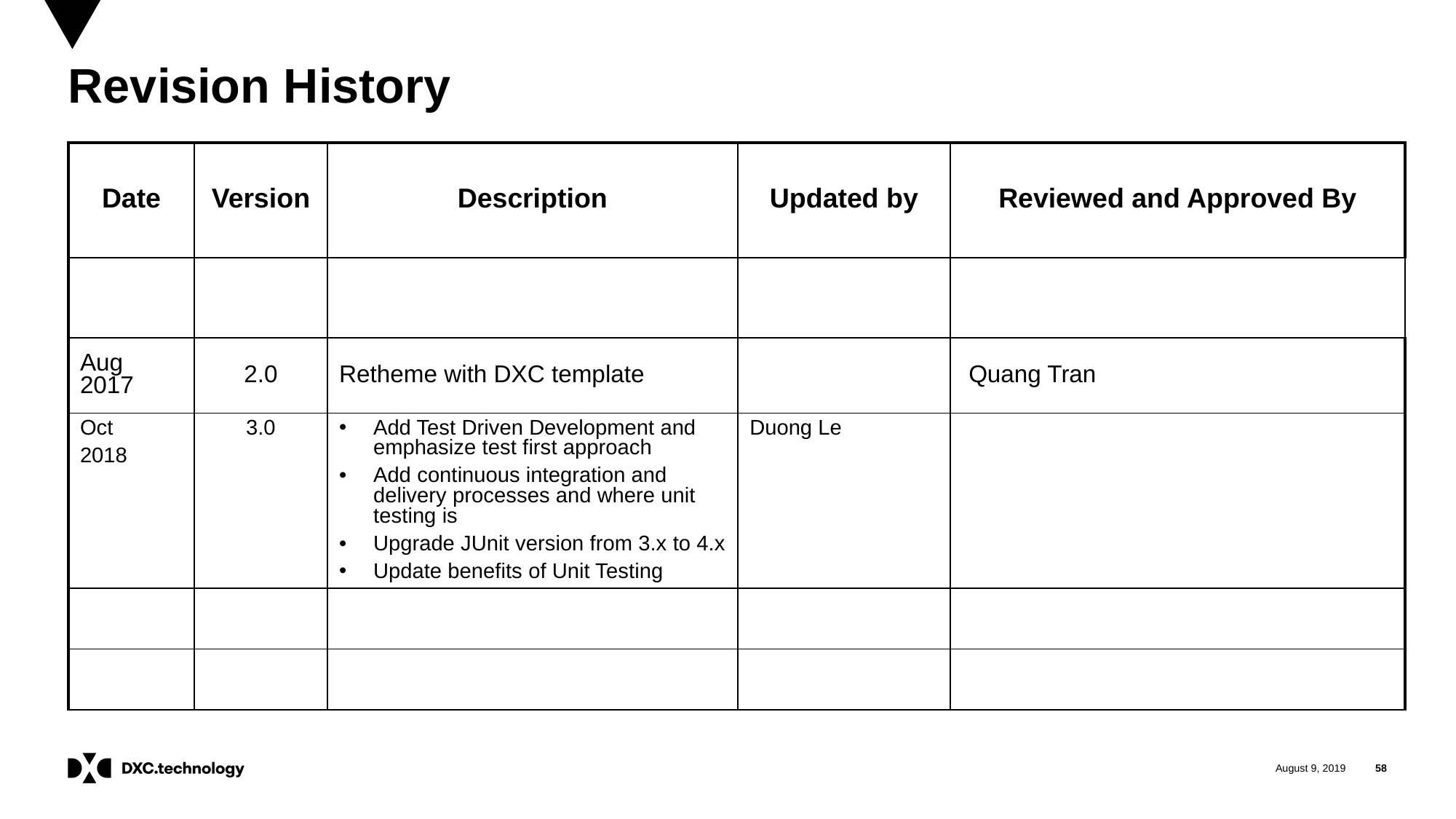

# Revision History
| Date | Version | Description | Updated by | Reviewed and Approved By |
| --- | --- | --- | --- | --- |
|  |  |  |  |  |
| Aug 2017 | 2.0 | Retheme with DXC template |  | Quang Tran |
| Oct 2018 | 3.0 | Add Test Driven Development and emphasize test first approach Add continuous integration and delivery processes and where unit testing is Upgrade JUnit version from 3.x to 4.x Update benefits of Unit Testing | Duong Le |  |
|  |  |  |  |  |
|  |  |  |  |  |